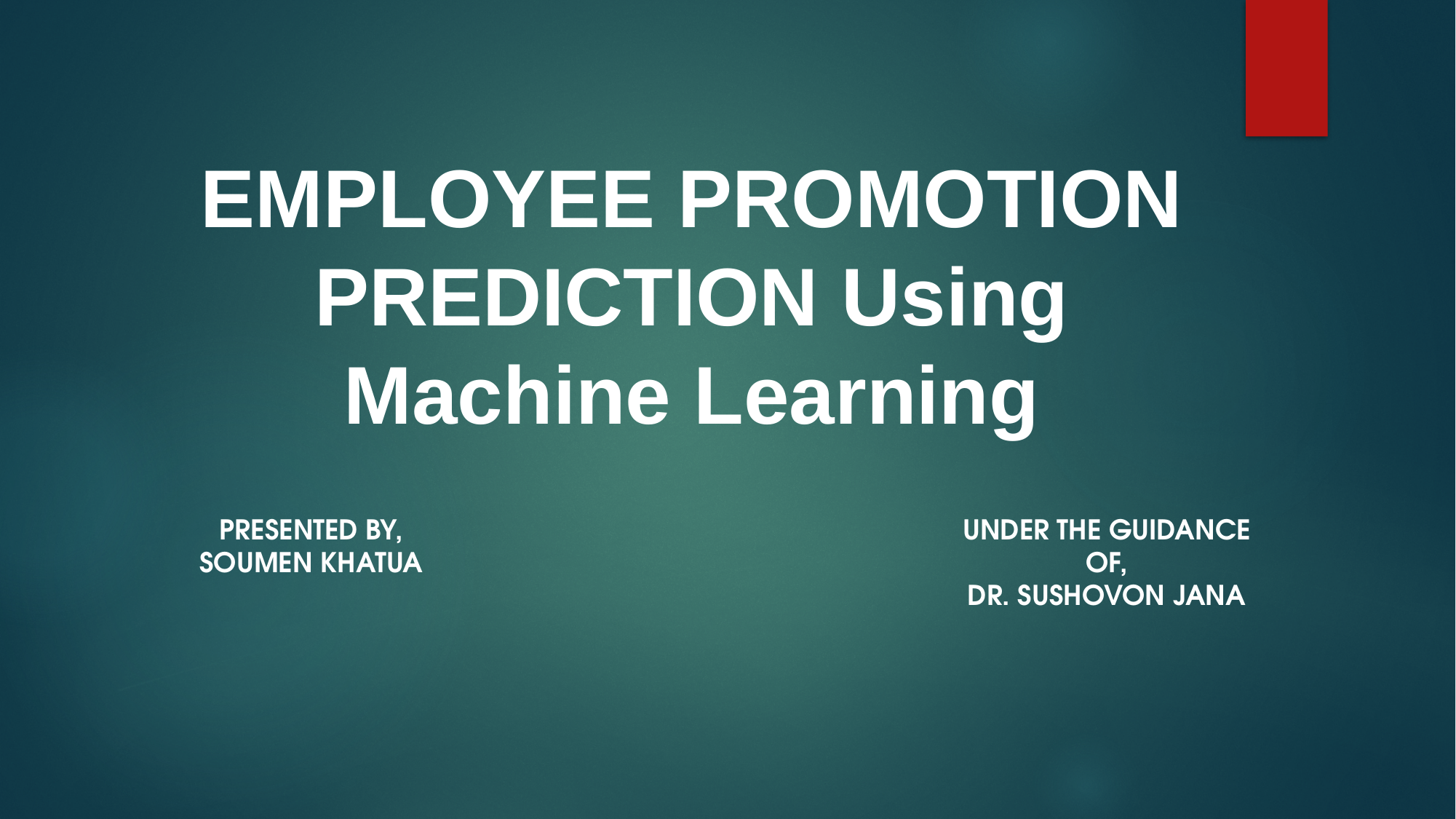

EMPLOYEE PROMOTION PREDICTION Using Machine Learning
UNDER THE GUIDANCE OF,
DR. SUSHOVON JANA

PRESENTED BY,
SOUMEN KHATUA